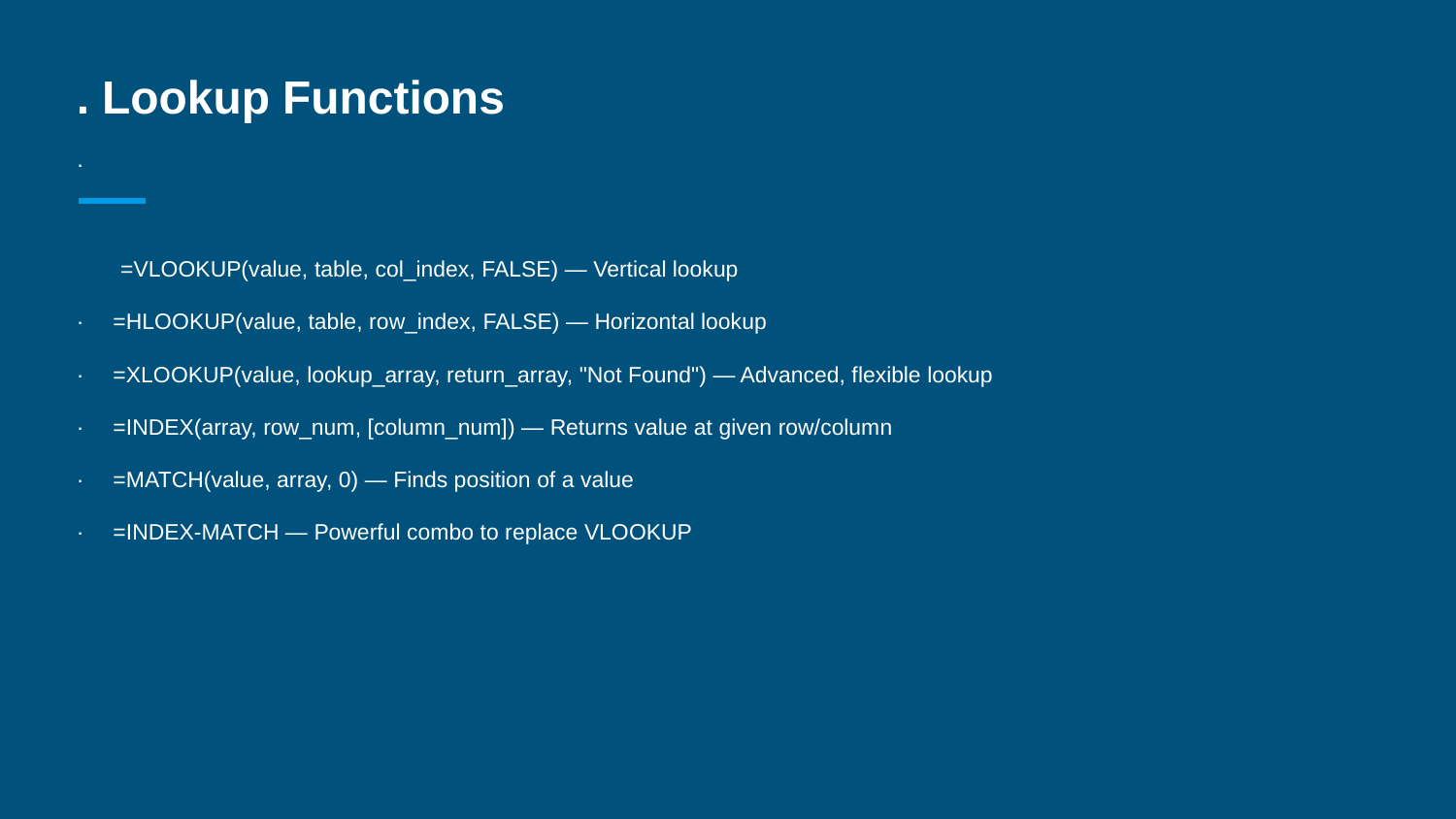

. Lookup Functions
·

       =VLOOKUP(value, table, col_index, FALSE) — Vertical lookup
·        =HLOOKUP(value, table, row_index, FALSE) — Horizontal lookup
·        =XLOOKUP(value, lookup_array, return_array, "Not Found") — Advanced, flexible lookup
·        =INDEX(array, row_num, [column_num]) — Returns value at given row/column
·        =MATCH(value, array, 0) — Finds position of a value
·        =INDEX-MATCH — Powerful combo to replace VLOOKUP